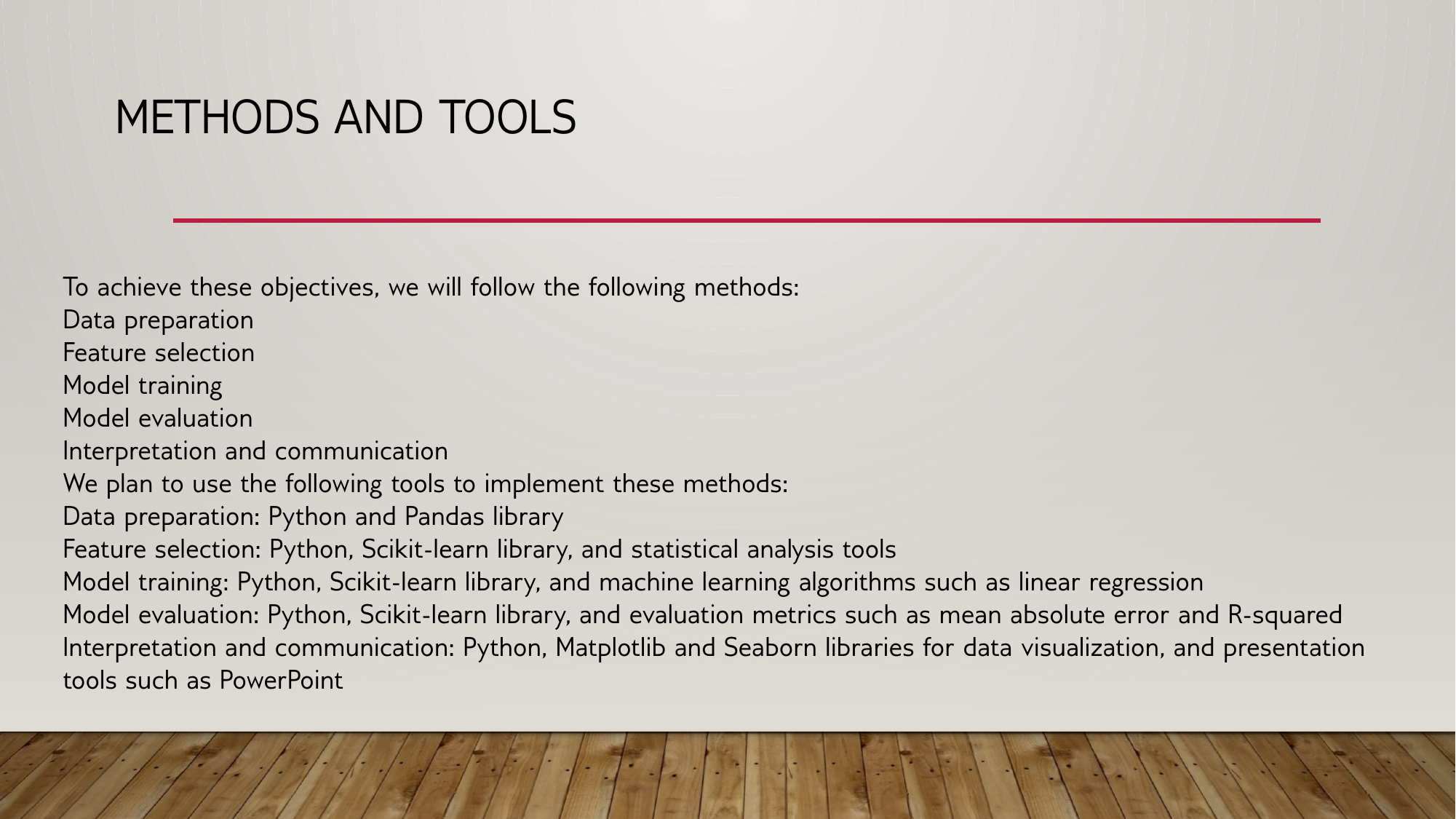

# Methods and Tools

To achieve these objectives, we will follow the following methods:
Data preparation
Feature selection
Model training
Model evaluation
Interpretation and communication
We plan to use the following tools to implement these methods:
Data preparation: Python and Pandas library
Feature selection: Python, Scikit-learn library, and statistical analysis tools
Model training: Python, Scikit-learn library, and machine learning algorithms such as linear regression
Model evaluation: Python, Scikit-learn library, and evaluation metrics such as mean absolute error and R-squared
Interpretation and communication: Python, Matplotlib and Seaborn libraries for data visualization, and presentation tools such as PowerPoint